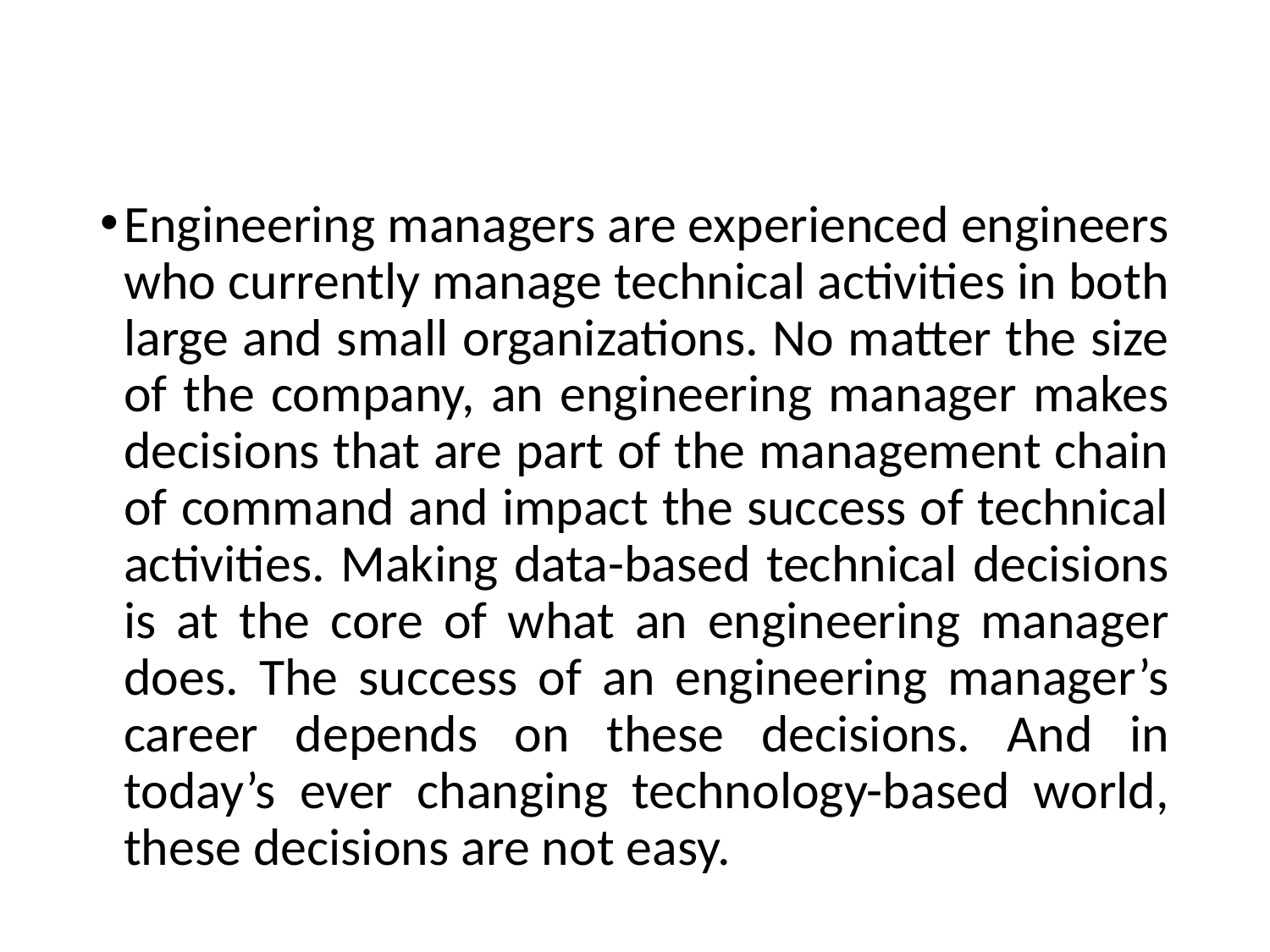

#
Engineering managers are experienced engineers who currently manage technical activities in both large and small organizations. No matter the size of the company, an engineering manager makes decisions that are part of the management chain of command and impact the success of technical activities. Making data-based technical decisions is at the core of what an engineering manager does. The success of an engineering manager’s career depends on these decisions. And in today’s ever changing technology-based world, these decisions are not easy.